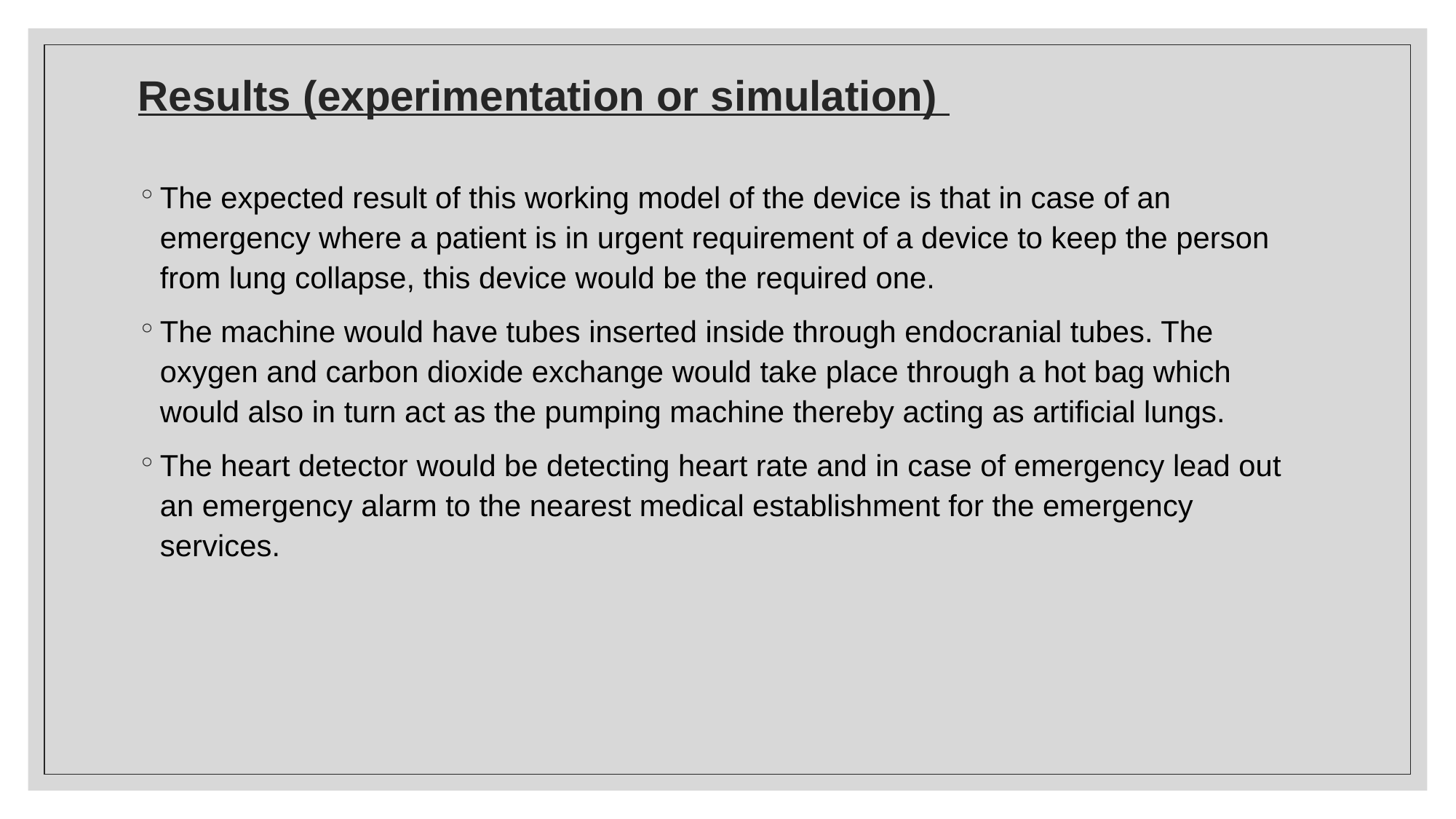

# Results (experimentation or simulation)
The expected result of this working model of the device is that in case of an emergency where a patient is in urgent requirement of a device to keep the person from lung collapse, this device would be the required one.
The machine would have tubes inserted inside through endocranial tubes. The oxygen and carbon dioxide exchange would take place through a hot bag which would also in turn act as the pumping machine thereby acting as artificial lungs.
The heart detector would be detecting heart rate and in case of emergency lead out an emergency alarm to the nearest medical establishment for the emergency services.